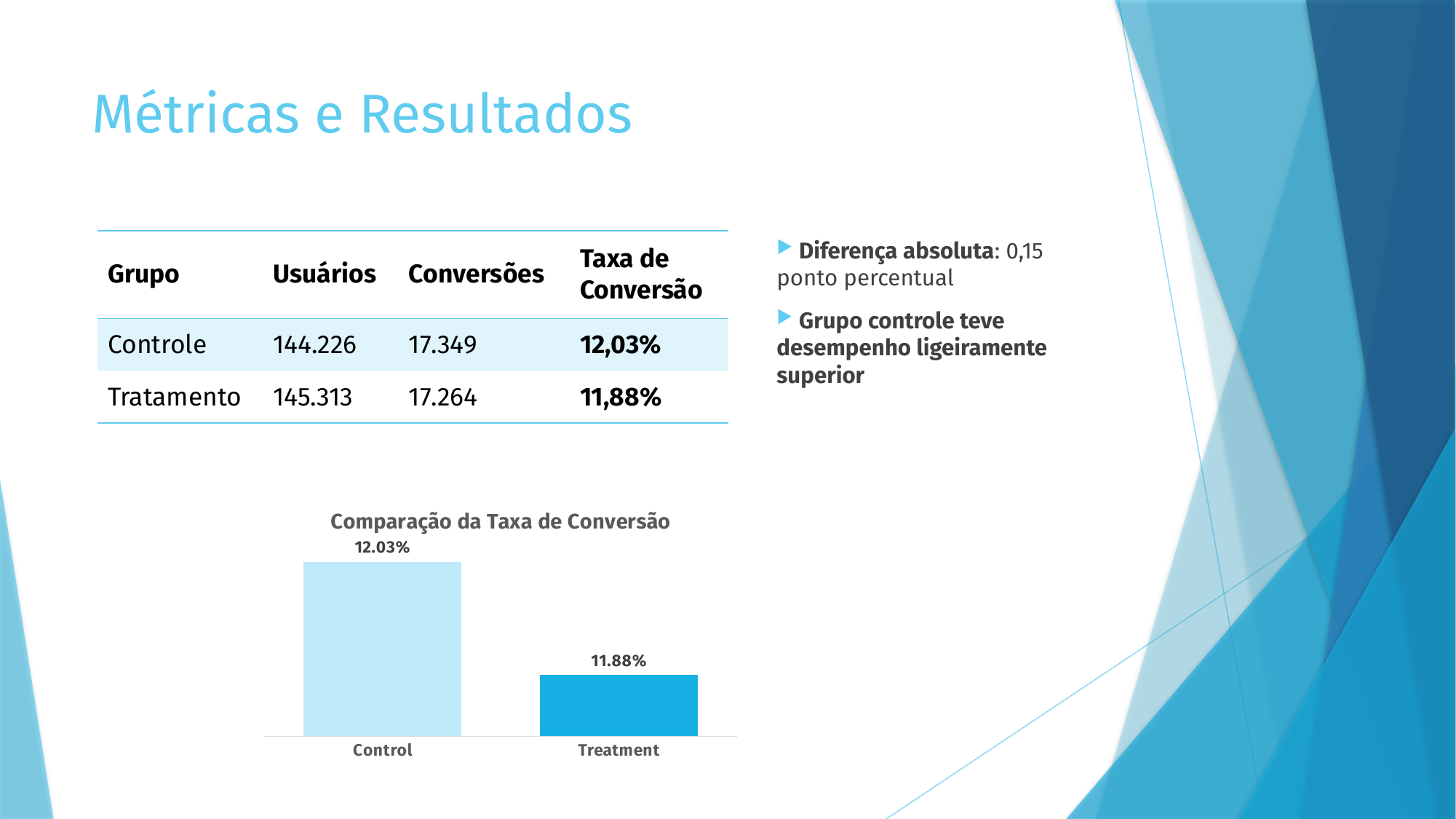

# Métricas e Resultados
| Grupo | Usuários | Conversões | Taxa de Conversão |
| --- | --- | --- | --- |
| Controle | 144.226 | 17.349 | 12,03% |
| Tratamento | 145.313 | 17.264 | 11,88% |
 Diferença absoluta: 0,15 ponto percentual
 Grupo controle teve desempenho ligeiramente superior

### Chart: Comparação da Taxa de Conversão

| Category |  |
|---|---|
| Control | 0.12029037760181936 |
| Treatment | 0.11880561271187023 |